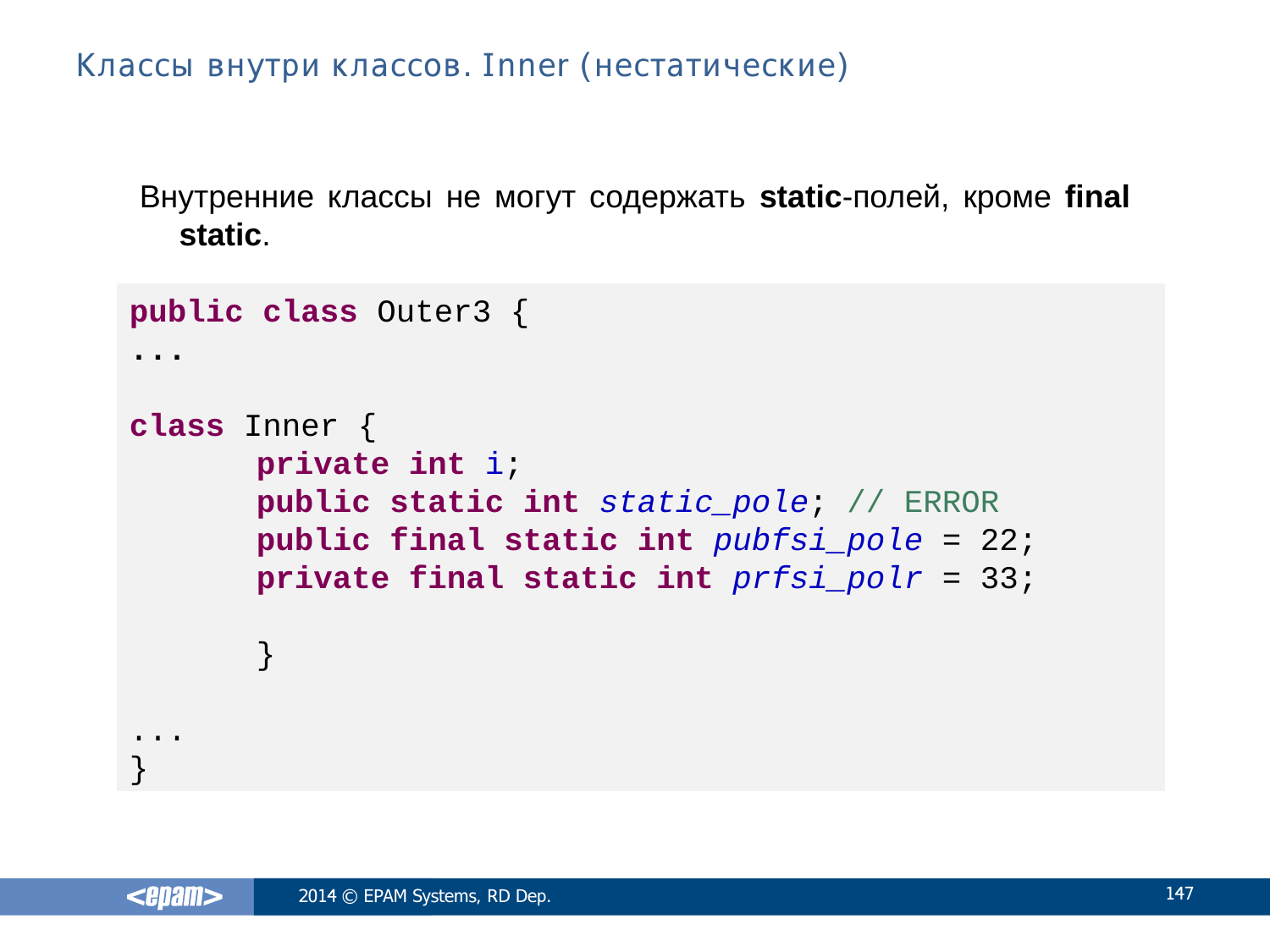

# Классы внутри классов. Inner (нестатические)
Внутренние классы не могут содержать static-полей, кроме final static.

public class Outer3 {
...

class Inner {
	private int i;
	public static int static_pole; // ERROR
	public final static int pubfsi_pole = 22;
	private final static int prfsi_polr = 33;

	}

...
}
147
2014 © EPAM Systems, RD Dep.